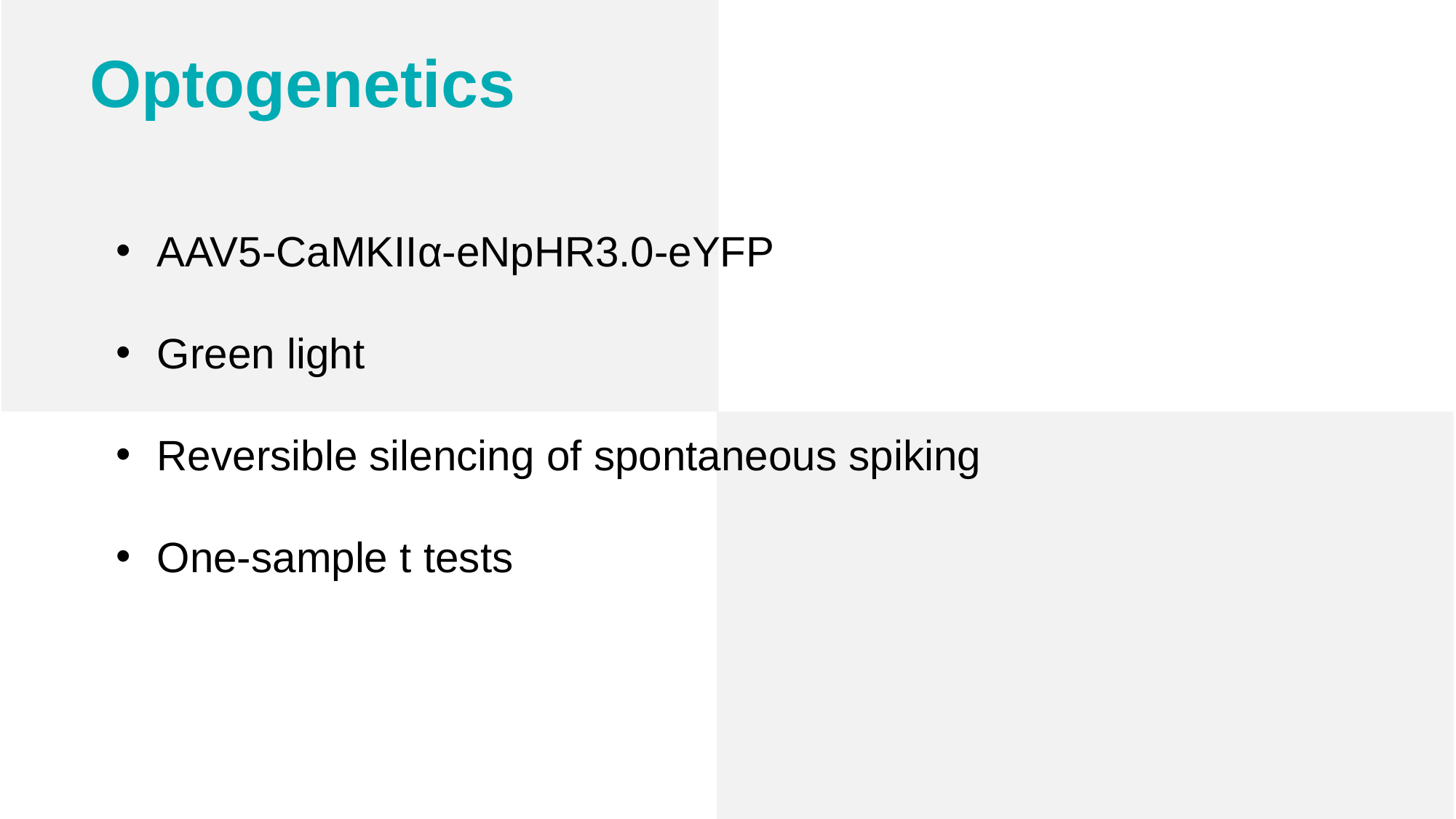

Optogenetics
AAV5-CaMKIIα-eNpHR3.0-eYFP
Green light
Reversible silencing of spontaneous spiking
One-sample t tests